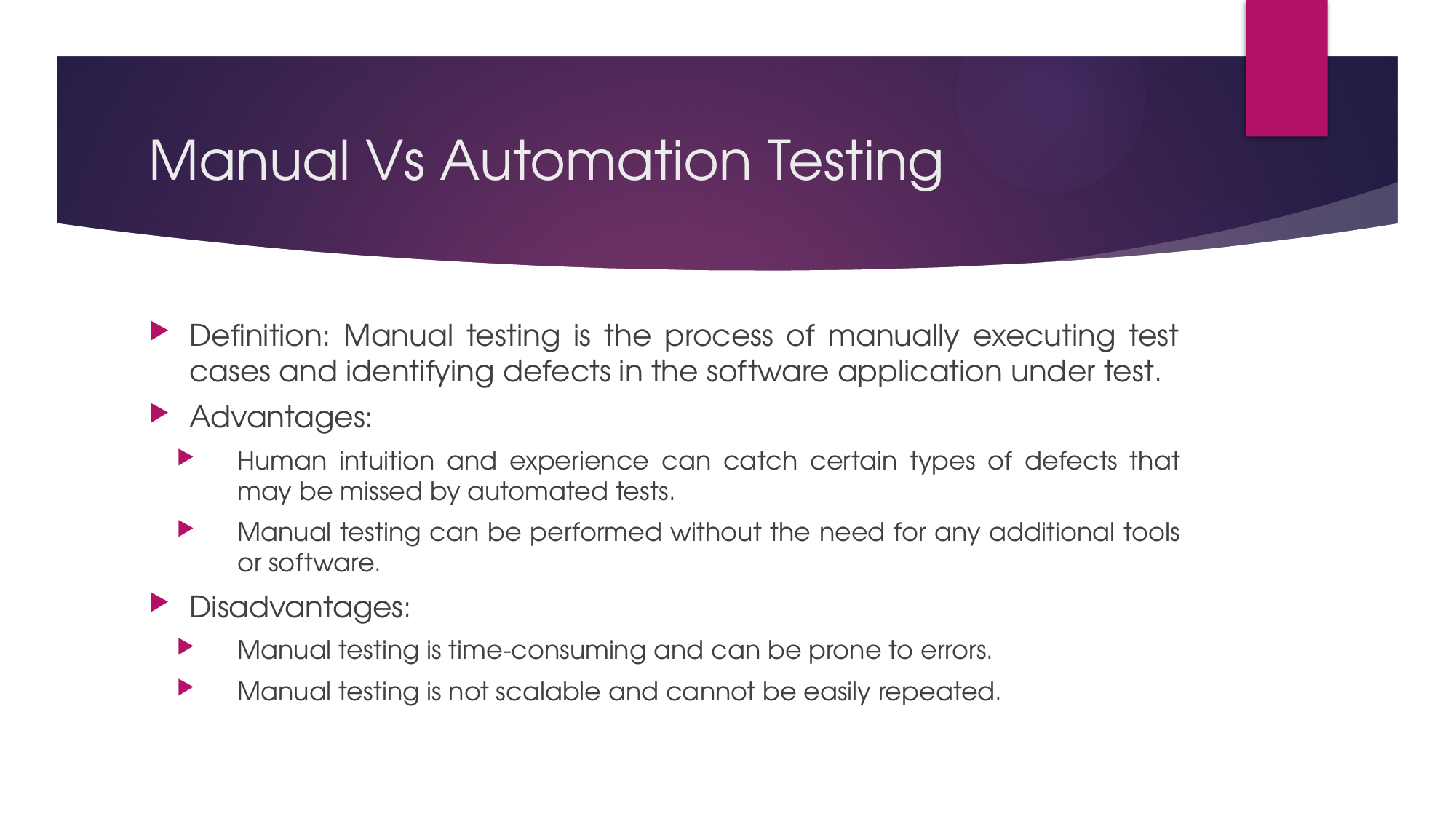

# Manual Vs Automation Testing
Definition: Manual testing is the process of manually executing test cases and identifying defects in the software application under test.
Advantages:
Human intuition and experience can catch certain types of defects that may be missed by automated tests.
Manual testing can be performed without the need for any additional tools or software.
Disadvantages:
Manual testing is time-consuming and can be prone to errors.
Manual testing is not scalable and cannot be easily repeated.